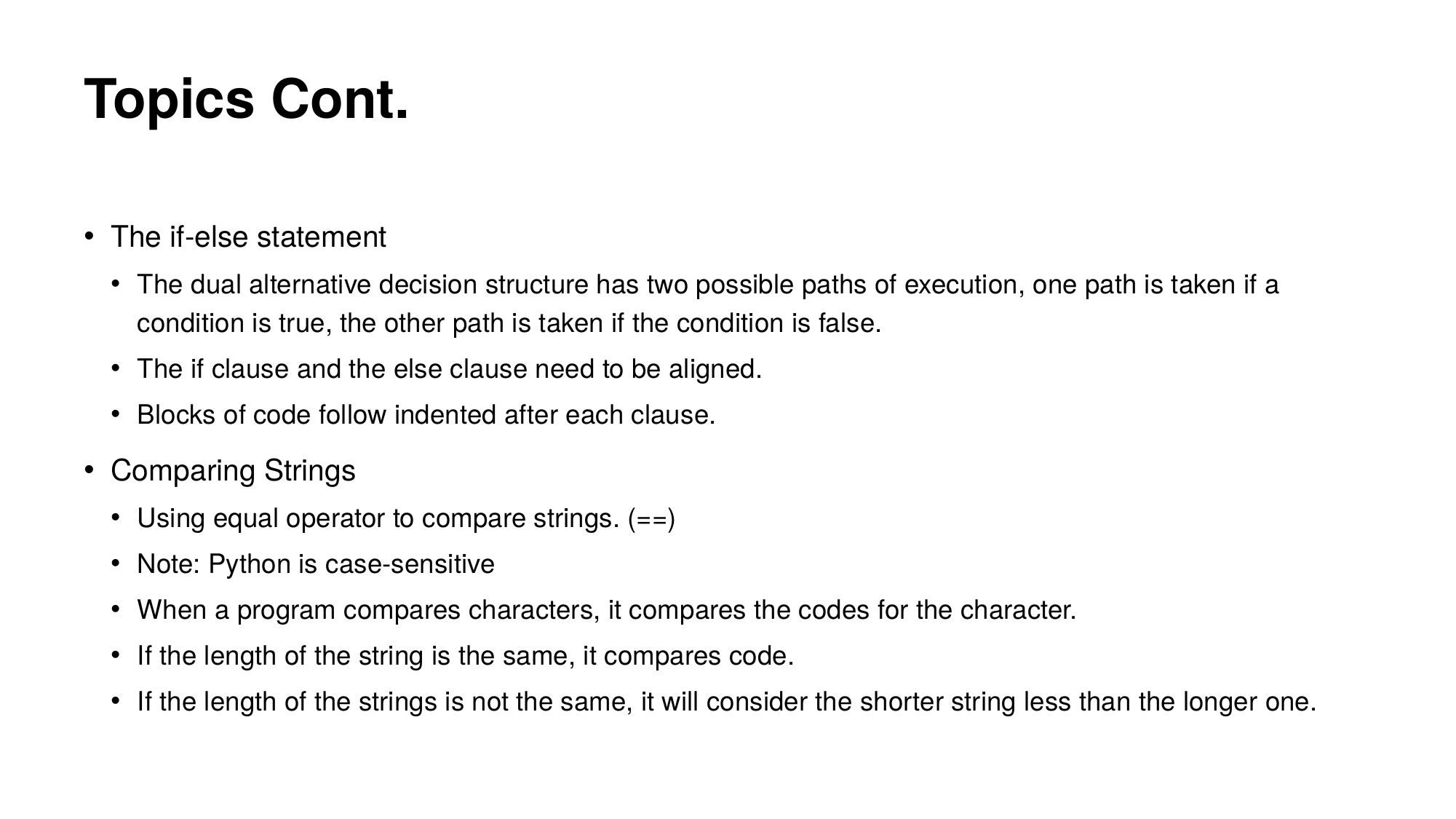

# Topics Cont.
The if-else statement
The dual alternative decision structure has two possible paths of execution, one path is taken if a condition is true, the other path is taken if the condition is false.
The if clause and the else clause need to be aligned.
Blocks of code follow indented after each clause.
Comparing Strings
Using equal operator to compare strings. (==)
Note: Python is case-sensitive
When a program compares characters, it compares the codes for the character.
If the length of the string is the same, it compares code.
If the length of the strings is not the same, it will consider the shorter string less than the longer one.